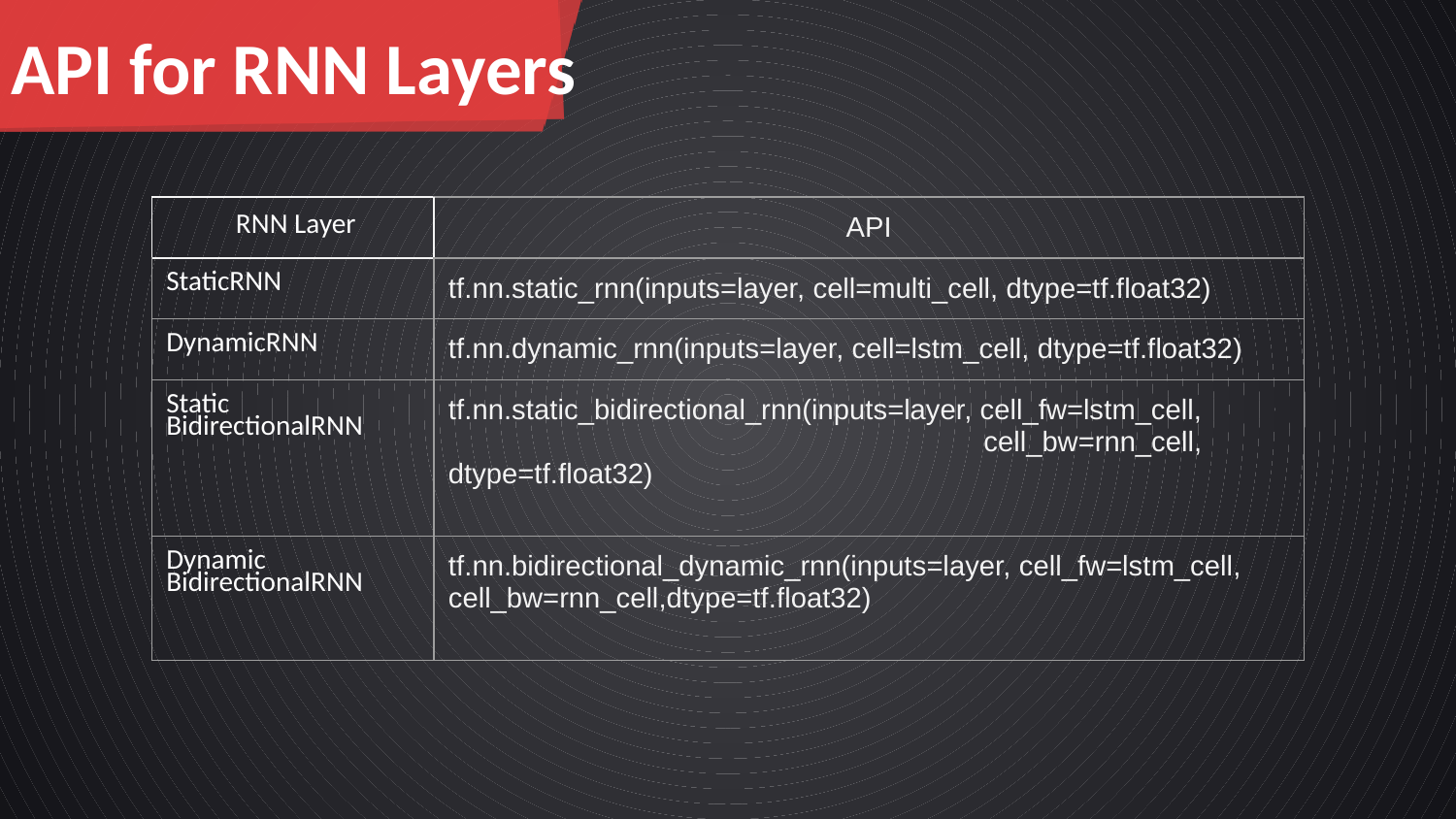

API for RNN Layers

| RNN Layer | API |
| --- | --- |
| StaticRNN | tf.nn.static\_rnn(inputs=layer, cell=multi\_cell, dtype=tf.float32) |
| DynamicRNN | tf.nn.dynamic\_rnn(inputs=layer, cell=lstm\_cell, dtype=tf.float32) |
| Static BidirectionalRNN | tf.nn.static\_bidirectional\_rnn(inputs=layer, cell\_fw=lstm\_cell, cell\_bw=rnn\_cell, dtype=tf.float32) |
| Dynamic BidirectionalRNN | tf.nn.bidirectional\_dynamic\_rnn(inputs=layer, cell\_fw=lstm\_cell, cell\_bw=rnn\_cell,dtype=tf.float32) |